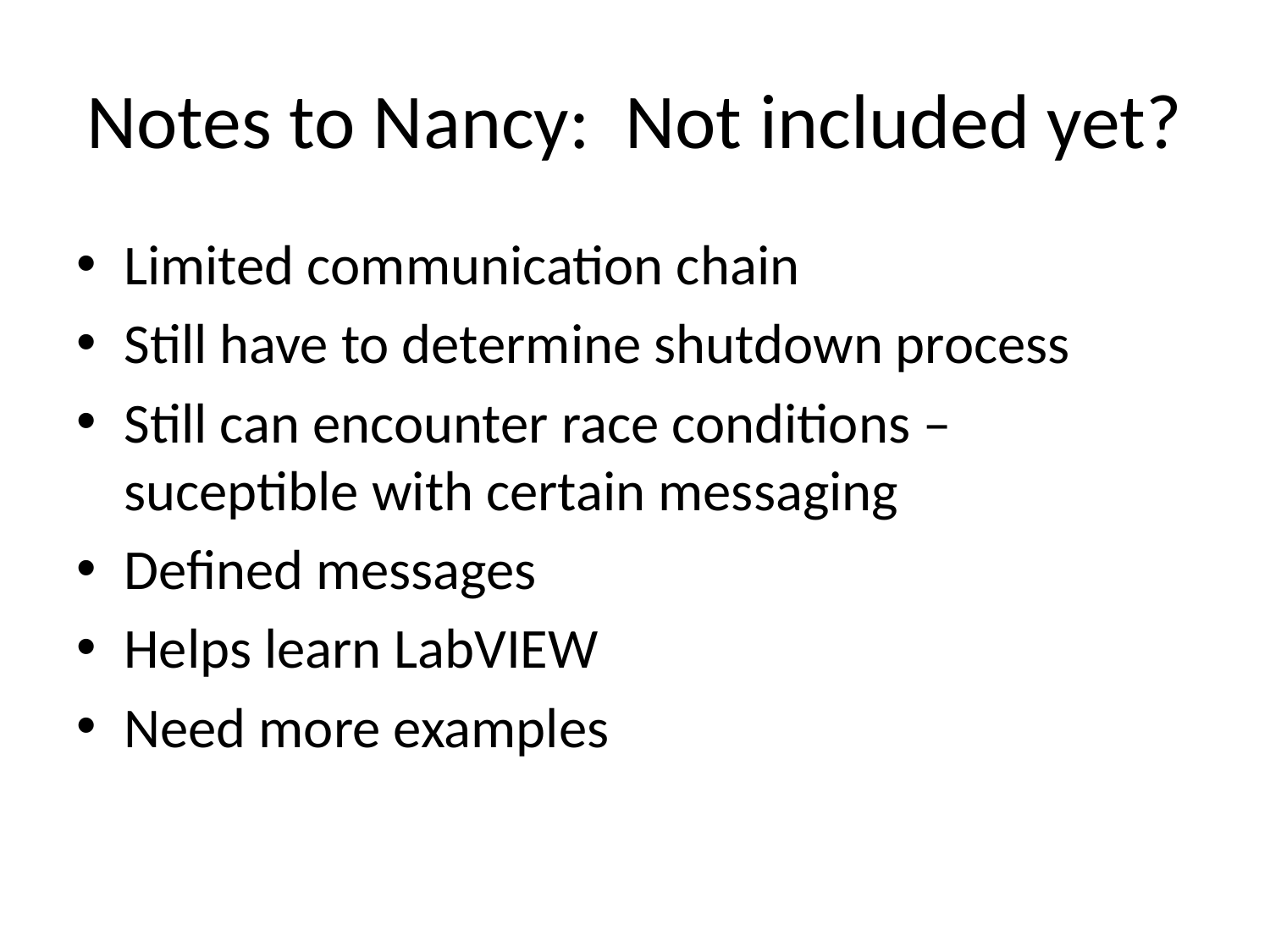

# Notes to Nancy:  Not included yet?
Limited communication chain
Still have to determine shutdown process
Still can encounter race conditions – suceptible with certain messaging
Defined messages
Helps learn LabVIEW
Need more examples